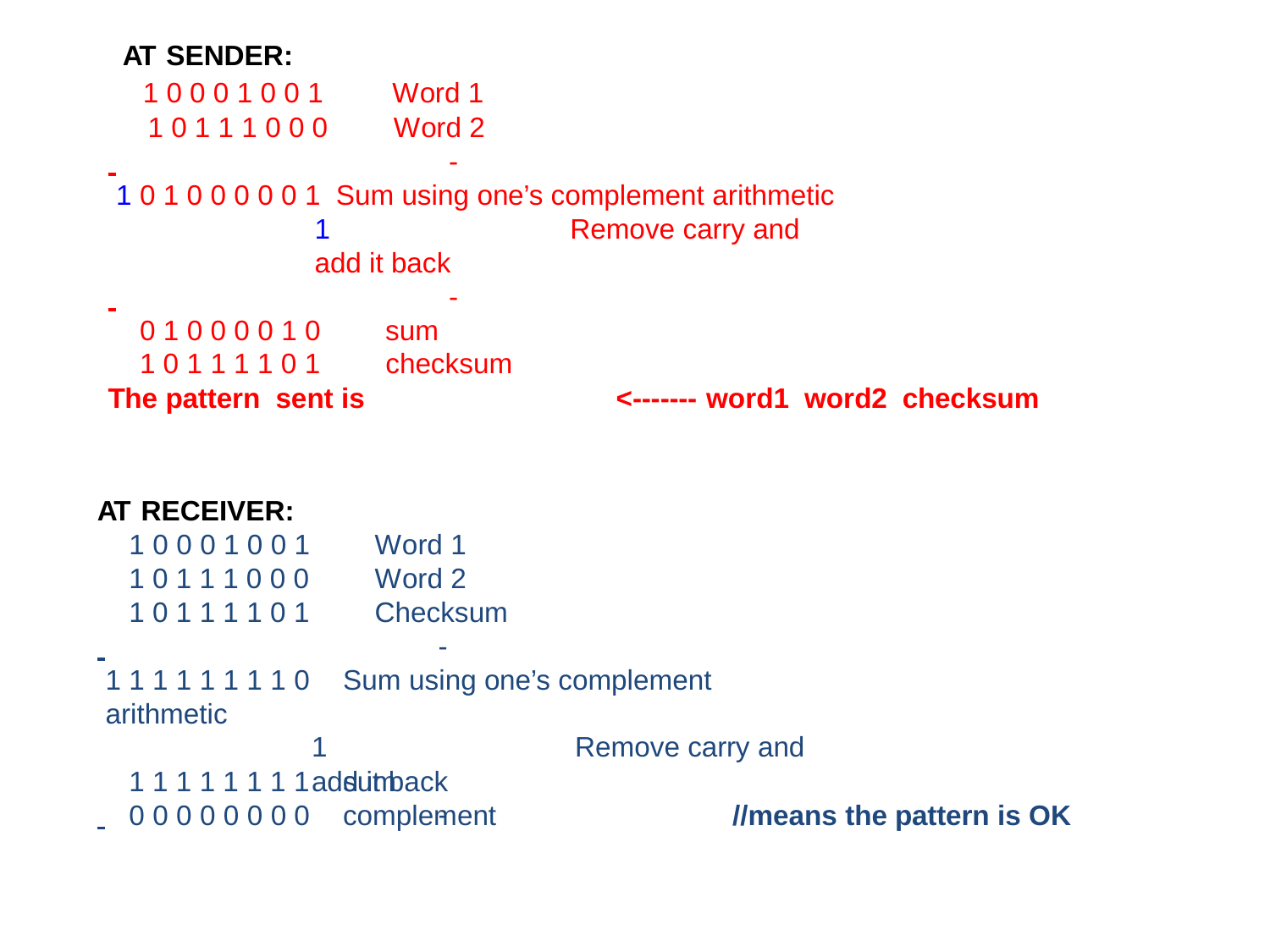

AT SENDER:
1 0 0 0 1 0 0 1	Word 1
1 0 1 1 1 0 0 0	Word 2
 	-
1 0 1 0 0 0 0 0 1 Sum using one’s complement arithmetic
1	Remove carry and add it back
 	-
0 1 0 0 0 0 1 0	sum
1 0 1 1 1 1 0 1	checksum
The pattern sent is
<------- word1 word2 checksum
AT RECEIVER:
1 0 0 0 1 0 0 1	Word 1
1 0 1 1 1 0 0 0	Word 2
1 0 1 1 1 1 0 1	Checksum
 	-
1 1 1 1 1 1 1 1 0	Sum using one’s complement arithmetic
1	Remove carry and add it back
 	-
1 1 1 1 1 1 1 1	sum
0 0 0 0 0 0 0 0	complement
//means the pattern is OK